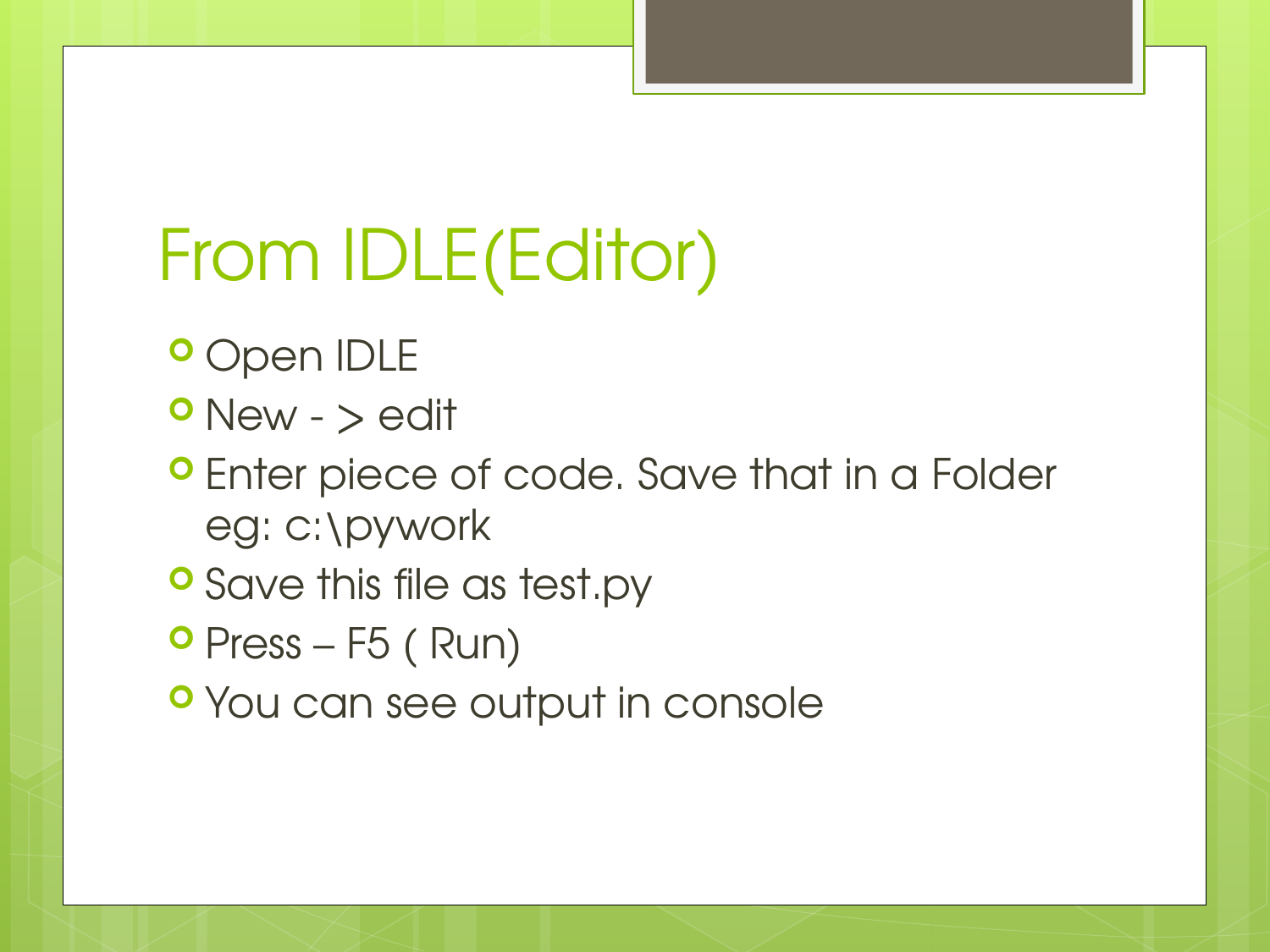

# From IDLE(Editor)
Open IDLE
New - > edit
Enter piece of code. Save that in a Folder eg: c:\pywork
Save this file as test.py
Press – F5 ( Run)
You can see output in console